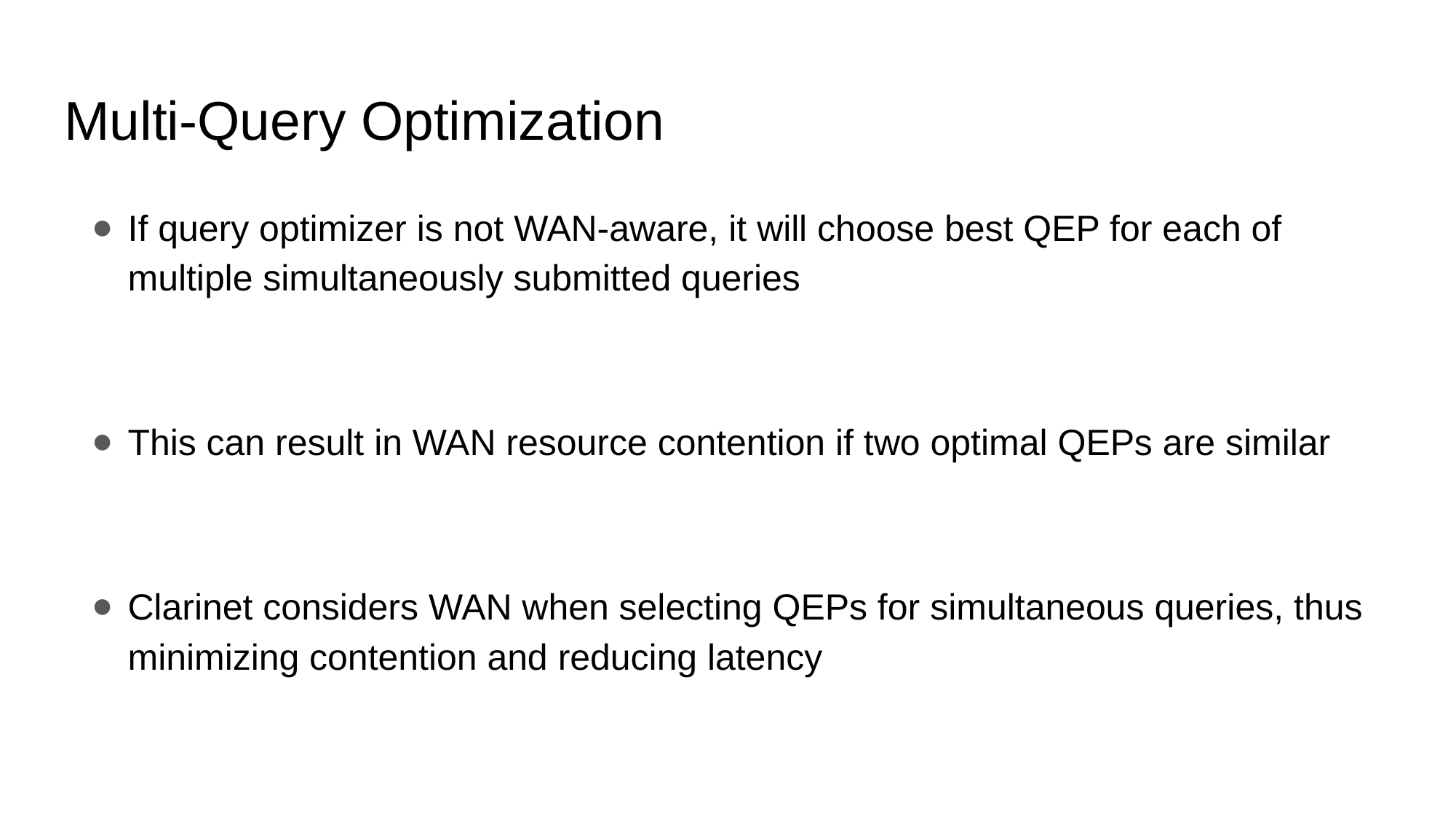

# Multi-Query Optimization
If query optimizer is not WAN-aware, it will choose best QEP for each of multiple simultaneously submitted queries

This can result in WAN resource contention if two optimal QEPs are similar

Clarinet considers WAN when selecting QEPs for simultaneous queries, thus minimizing contention and reducing latency